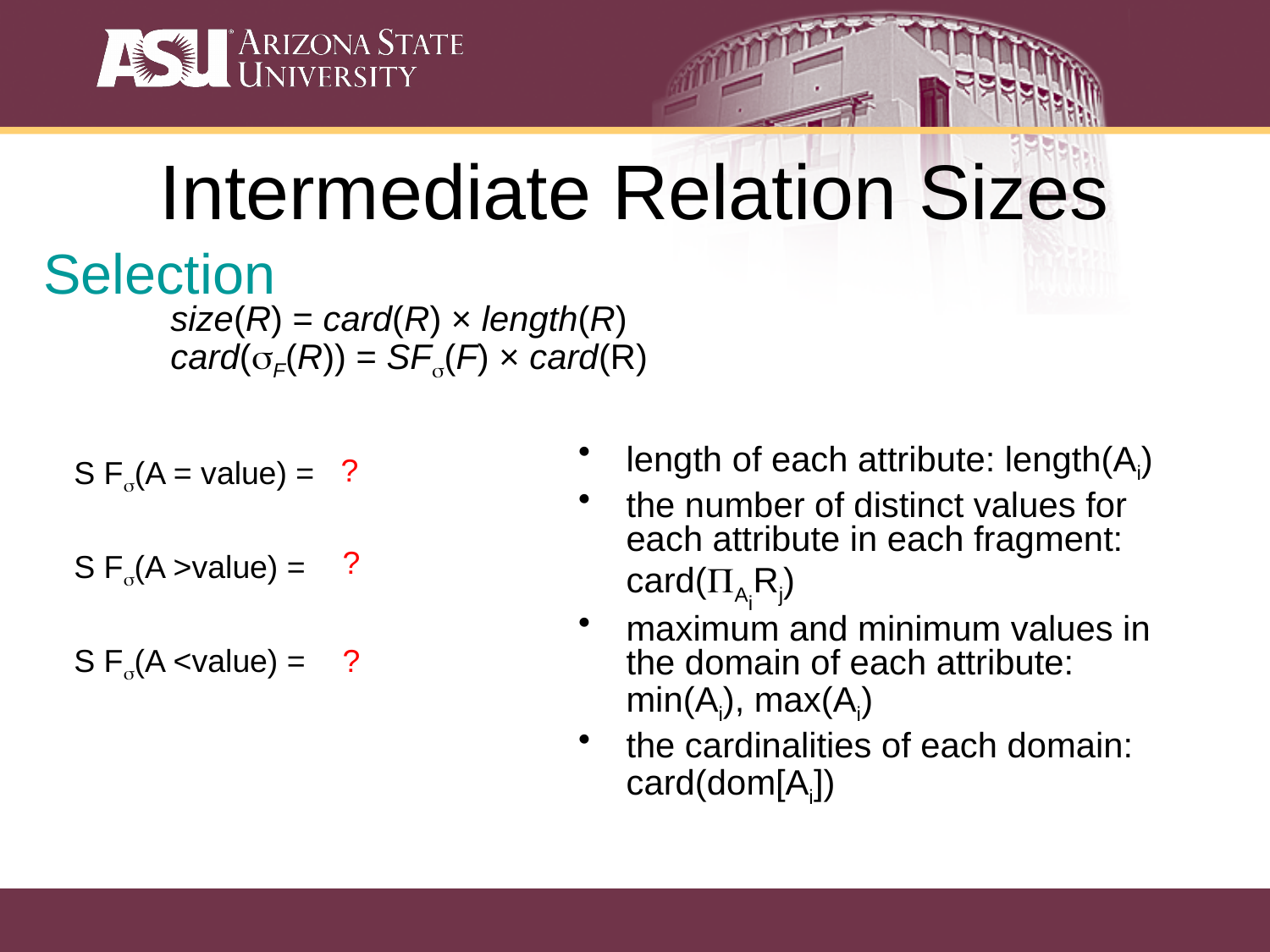

Intermediate Relation Sizes
Selection
size(R) = card(R) × length(R)
card(σF(R)) = SFσ(F) × card(R)
length of each attribute: length(Ai)
the number of distinct values for each attribute in each fragment: card(ΠAiRj)
maximum and minimum values in the domain of each attribute: min(Ai), max(Ai)
the cardinalities of each domain: card(dom[Ai])
?
S Fσ(A = value) =
?
S Fσ(A >value) =
S Fσ(A <value) =
?